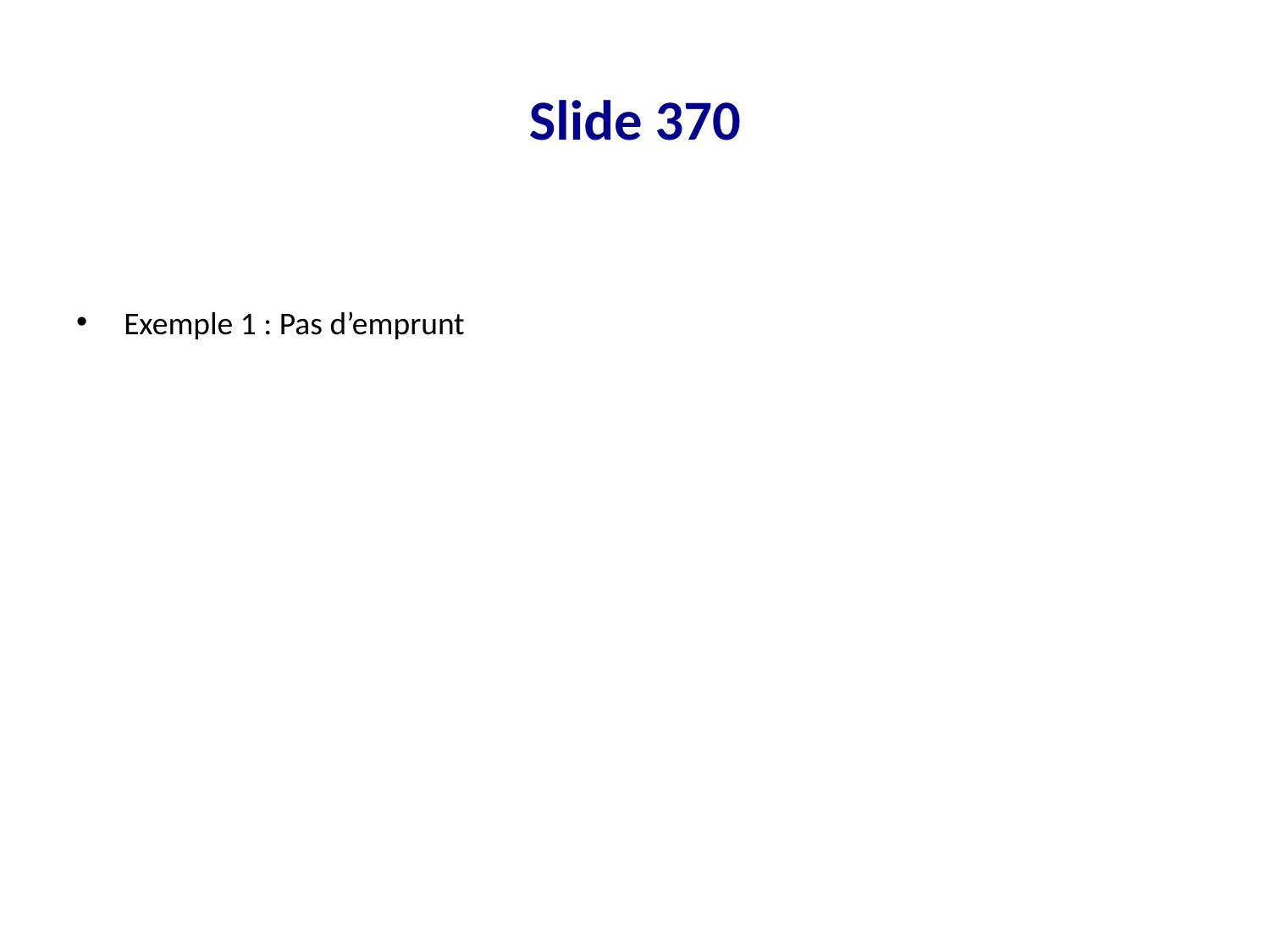

# Slide 370

Exemple 1 : Pas d’emprunt